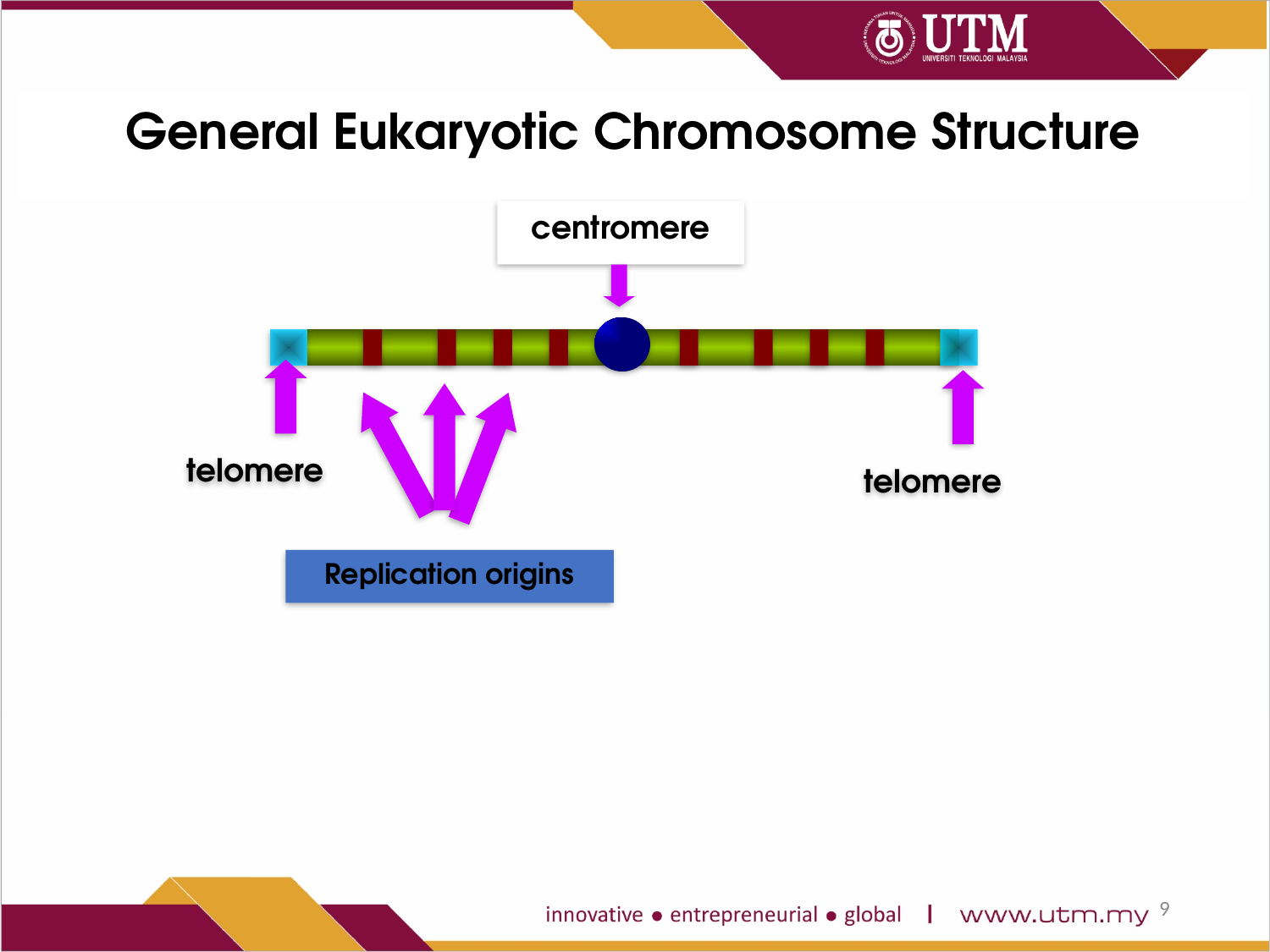

General Eukaryotic Chromosome Structure

centromere

telomere

telomere

Replication origins
9